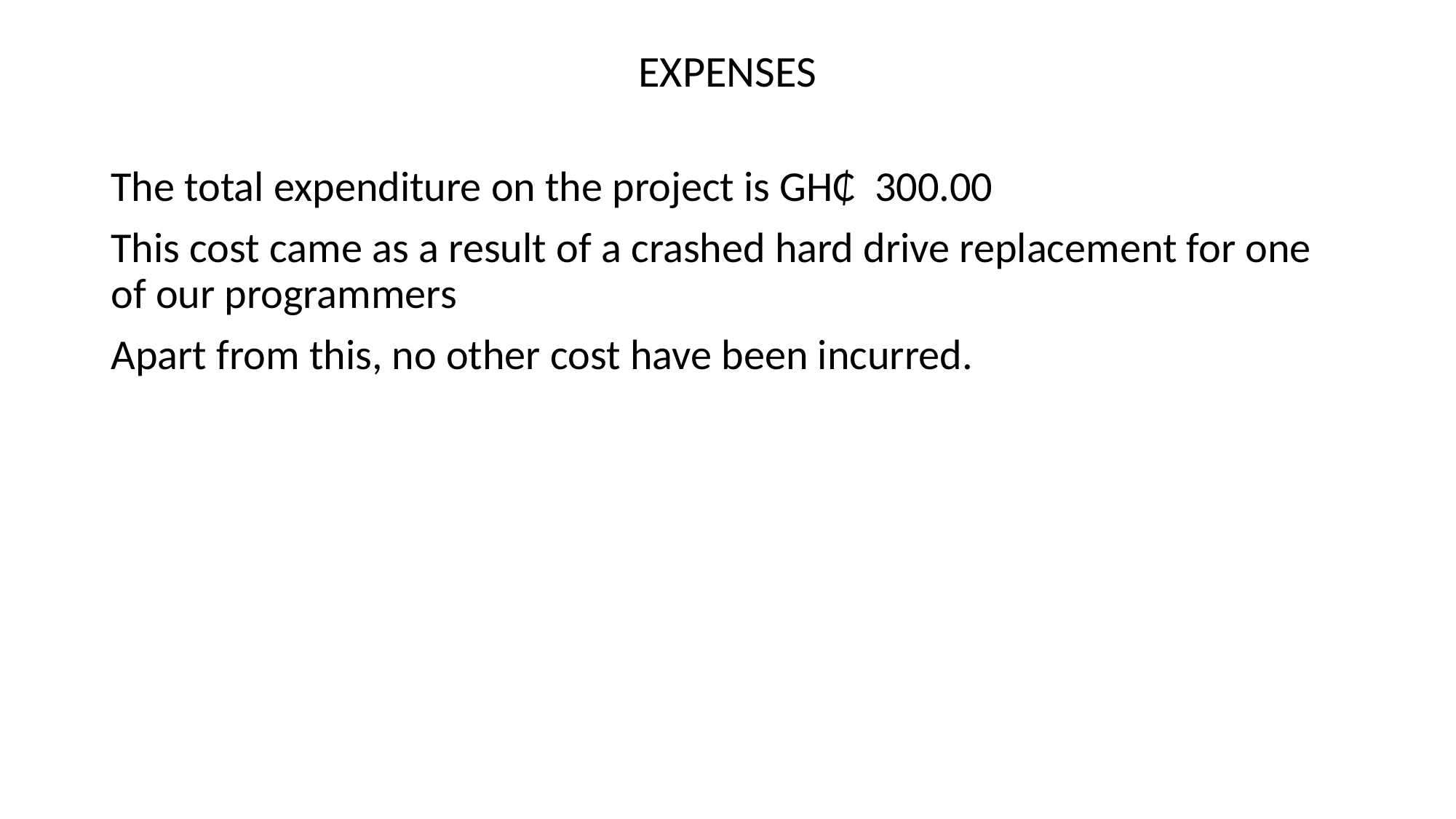

# EXPENSES
The total expenditure on the project is GH₵  300.00
This cost came as a result of a crashed hard drive replacement for one of our programmers
Apart from this, no other cost have been incurred.